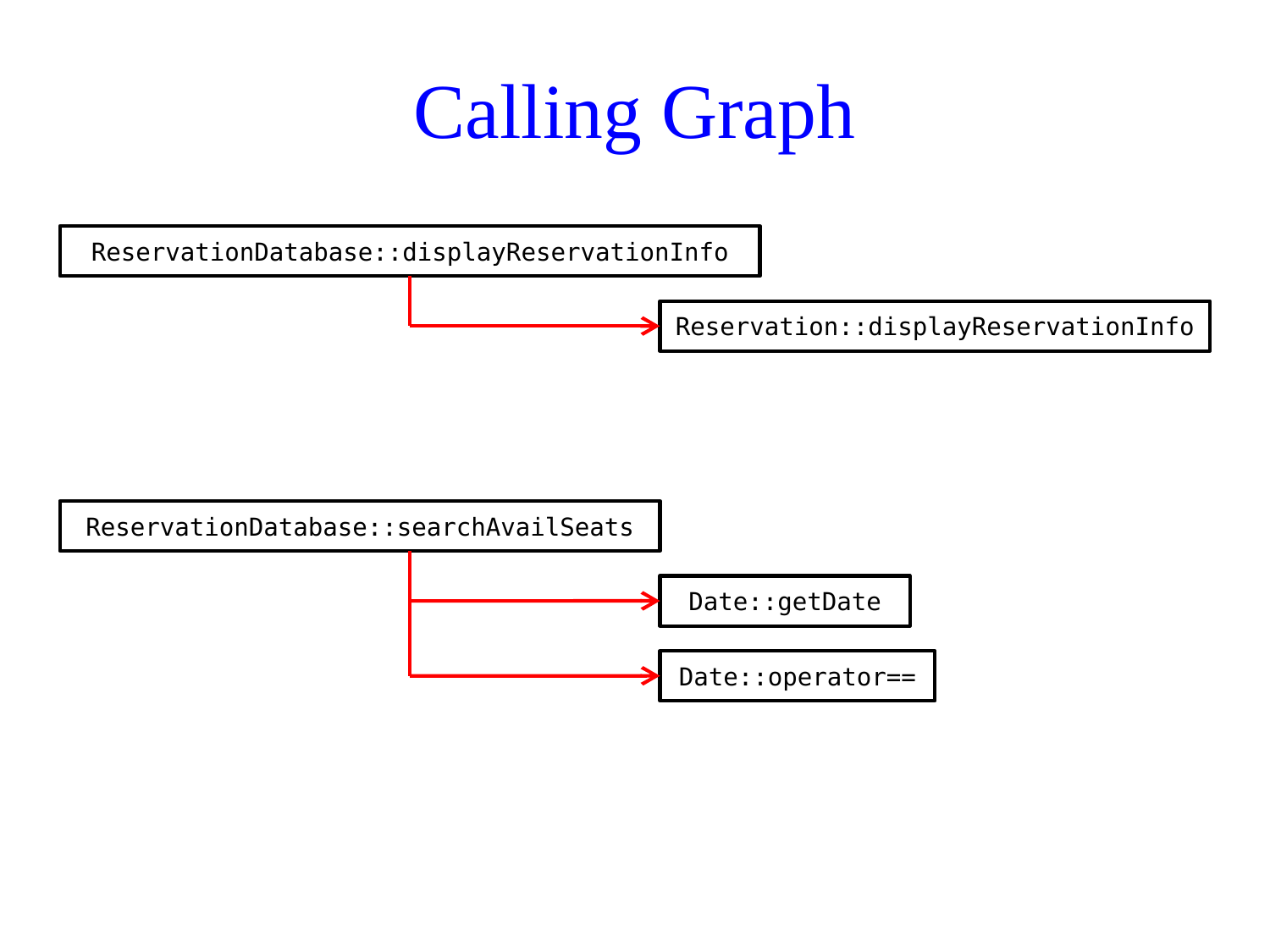

# Calling Graph
ReservationDatabase::displayReservationInfo
Reservation::displayReservationInfo
ReservationDatabase::searchAvailSeats
Date::getDate
Date::operator==